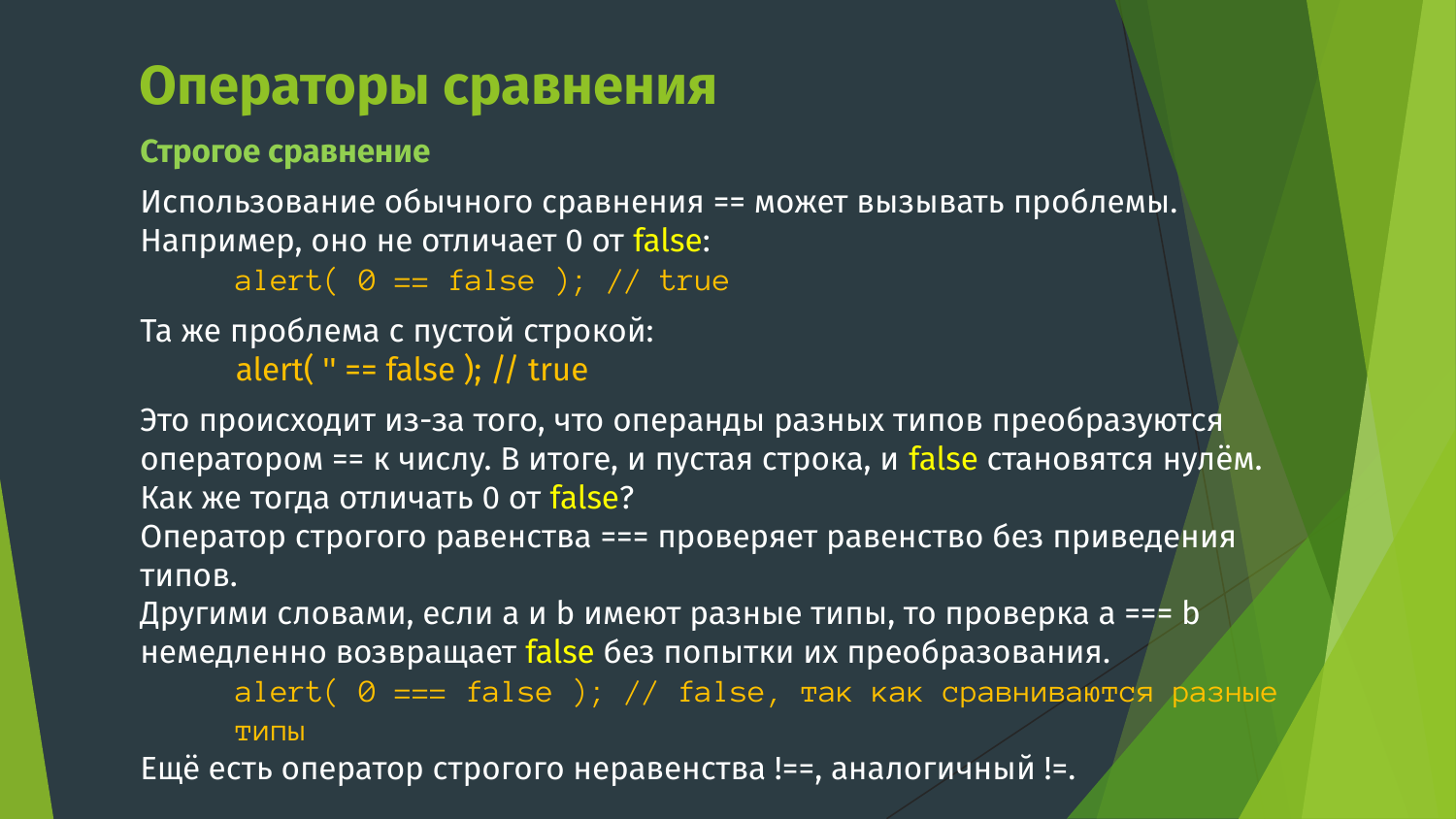

# Операторы сравнения
Строгое сравнение
Использование обычного сравнения == может вызывать проблемы. Например, оно не отличает 0 от false:
alert( 0 == false ); // true
Та же проблема с пустой строкой:
alert( '' == false ); // true
Это происходит из-за того, что операнды разных типов преобразуются оператором == к числу. В итоге, и пустая строка, и false становятся нулём.
Как же тогда отличать 0 от false?
Оператор строгого равенства === проверяет равенство без приведения типов.
Другими словами, если a и b имеют разные типы, то проверка a === b немедленно возвращает false без попытки их преобразования.
alert( 0 === false ); // false, так как сравниваются разные типы
Ещё есть оператор строгого неравенства !==, аналогичный !=.